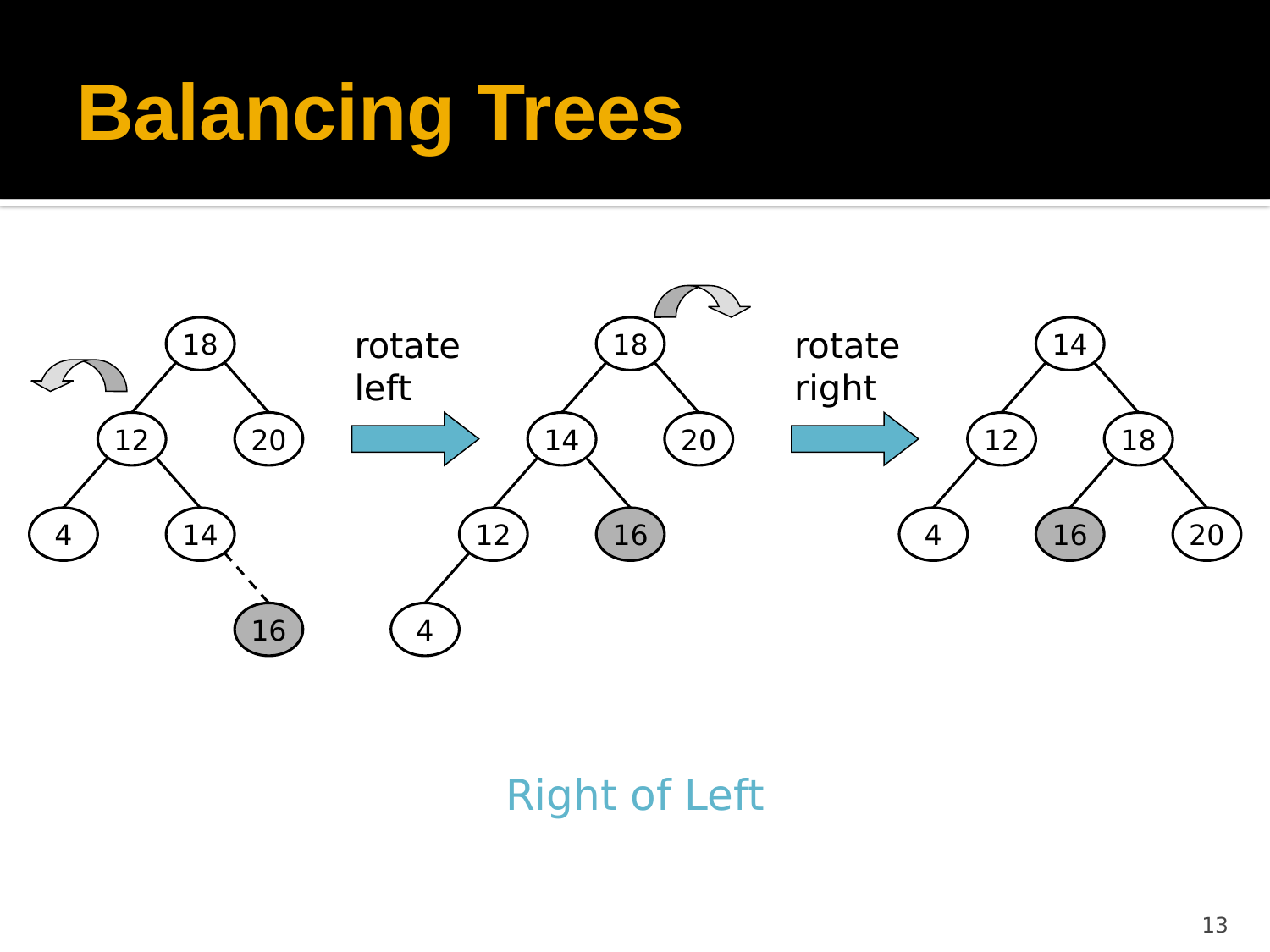

# Balancing Trees

18
rotate
left
18
rotate
right
14

12
20

14
20

12
18
4
14
12
16
4
16
20
16
4
Right of Left
13